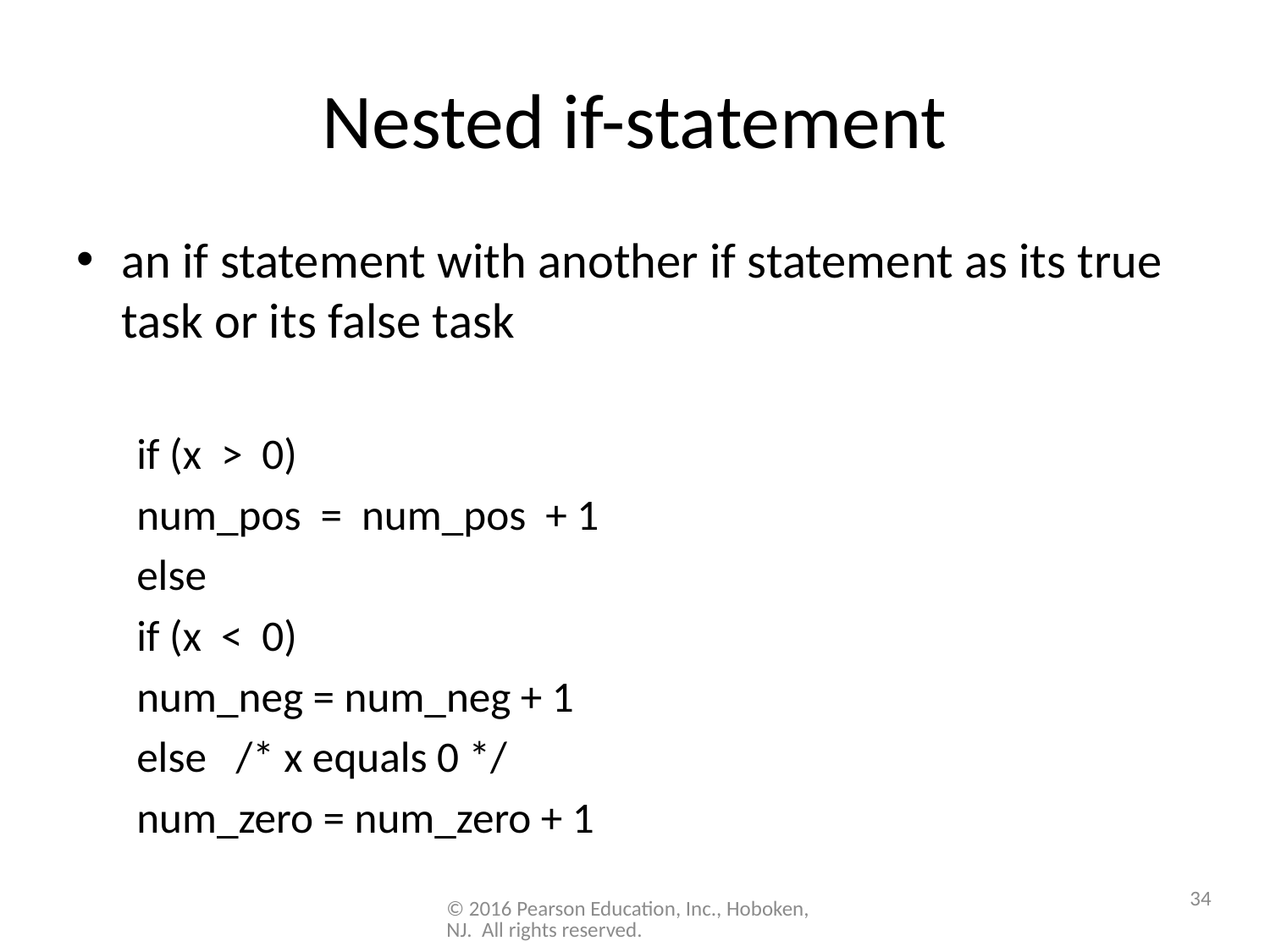

# Nested if-statement
an if statement with another if statement as its true task or its false task

if (x  >  0)
	num_pos  =  num_pos  + 1
else
	if (x  <  0)
		num_neg = num_neg + 1
	else   /* x equals 0 */
		num_zero = num_zero + 1
34
© 2016 Pearson Education, Inc., Hoboken, NJ.  All rights reserved.